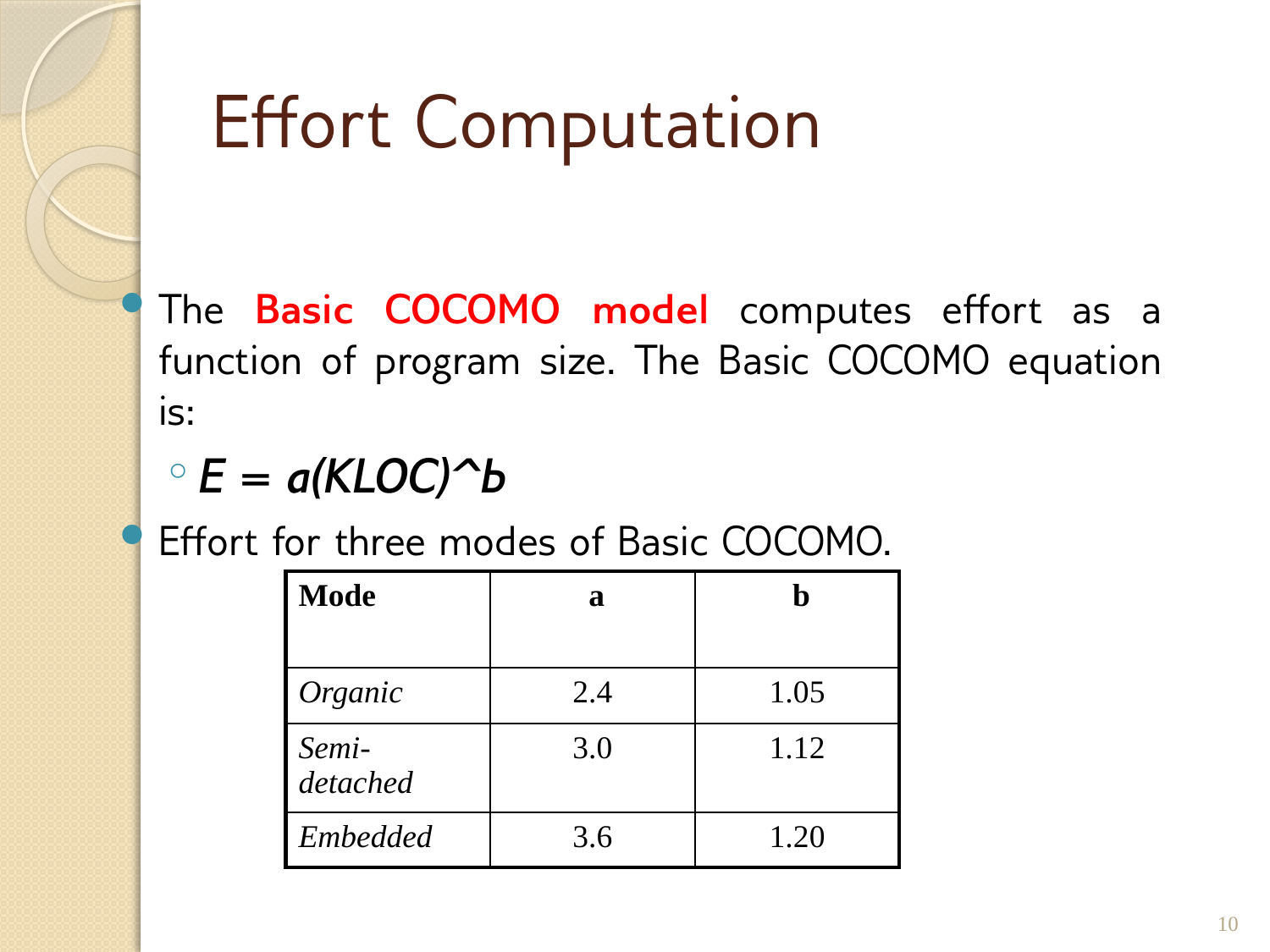

# Effort Computation
The Basic COCOMO model computes effort as a function of program size. The Basic COCOMO equation is:
E = a(KLOC)^b
Effort for three modes of Basic COCOMO.

| Mode | a | b |
| --- | --- | --- |
| Organic | 2.4 | 1.05 |
| Semi-detached | 3.0 | 1.12 |
| Embedded | 3.6 | 1.20 |
10